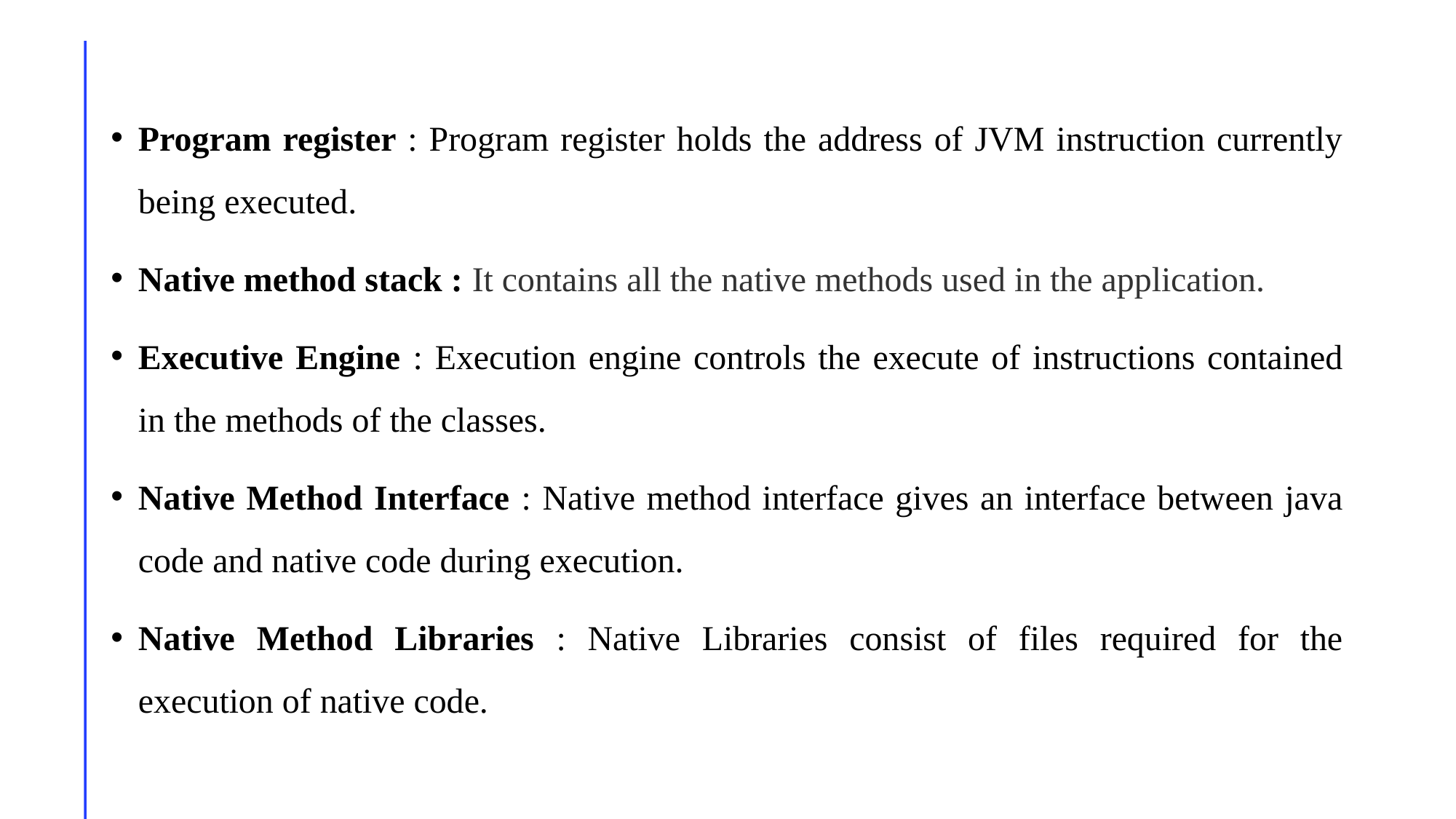

Program register : Program register holds the address of JVM instruction currently being executed.
Native method stack : It contains all the native methods used in the application.
Executive Engine : Execution engine controls the execute of instructions contained in the methods of the classes.
Native Method Interface : Native method interface gives an interface between java code and native code during execution.
Native Method Libraries : Native Libraries consist of files required for the execution of native code.